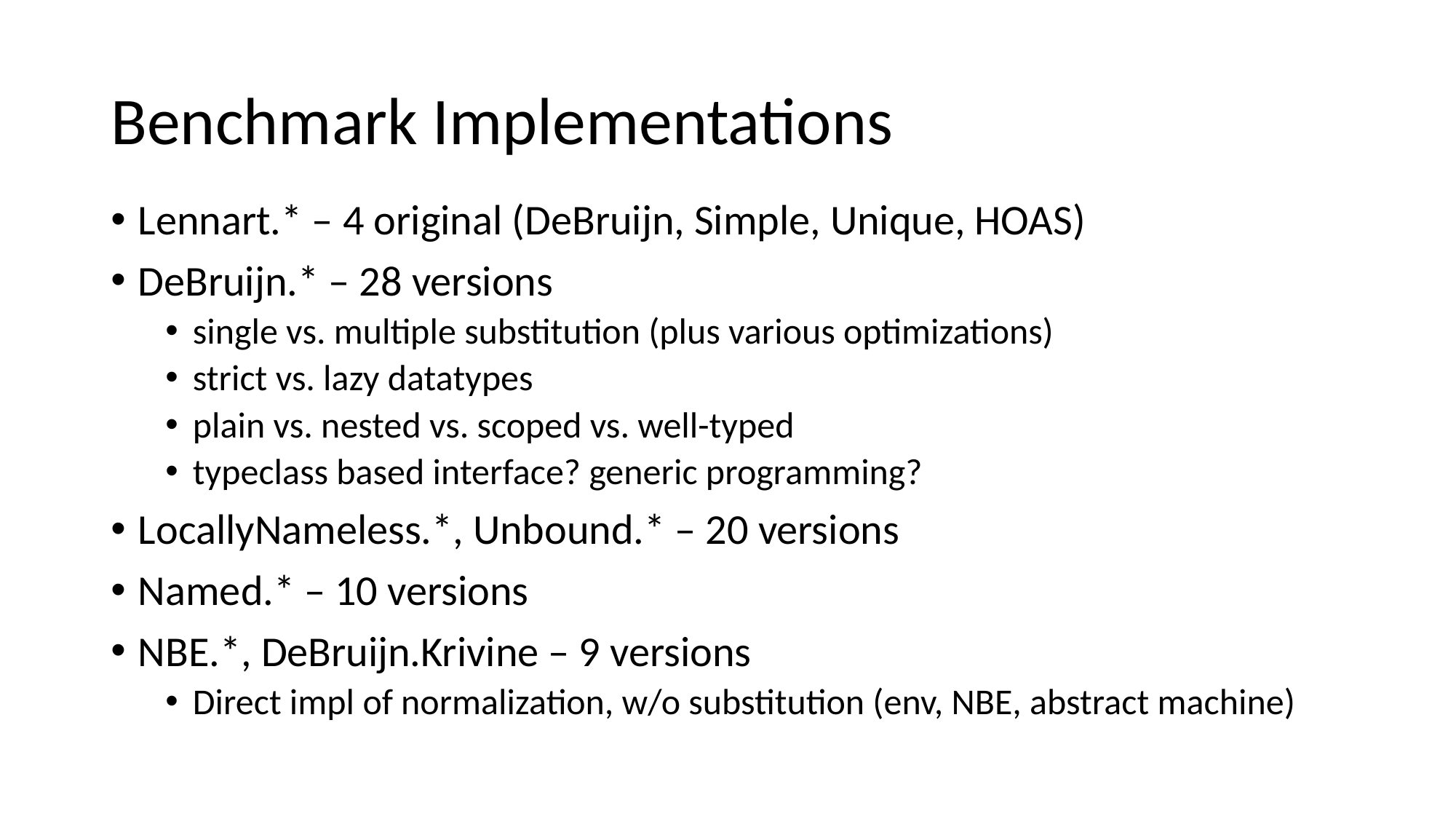

# Benchmark Implementations
Lennart.* – 4 original (DeBruijn, Simple, Unique, HOAS)
DeBruijn.* – 28 versions
single vs. multiple substitution (plus various optimizations)
strict vs. lazy datatypes
plain vs. nested vs. scoped vs. well-typed
typeclass based interface? generic programming?
LocallyNameless.*, Unbound.* – 20 versions
Named.* – 10 versions
NBE.*, DeBruijn.Krivine – 9 versions
Direct impl of normalization, w/o substitution (env, NBE, abstract machine)